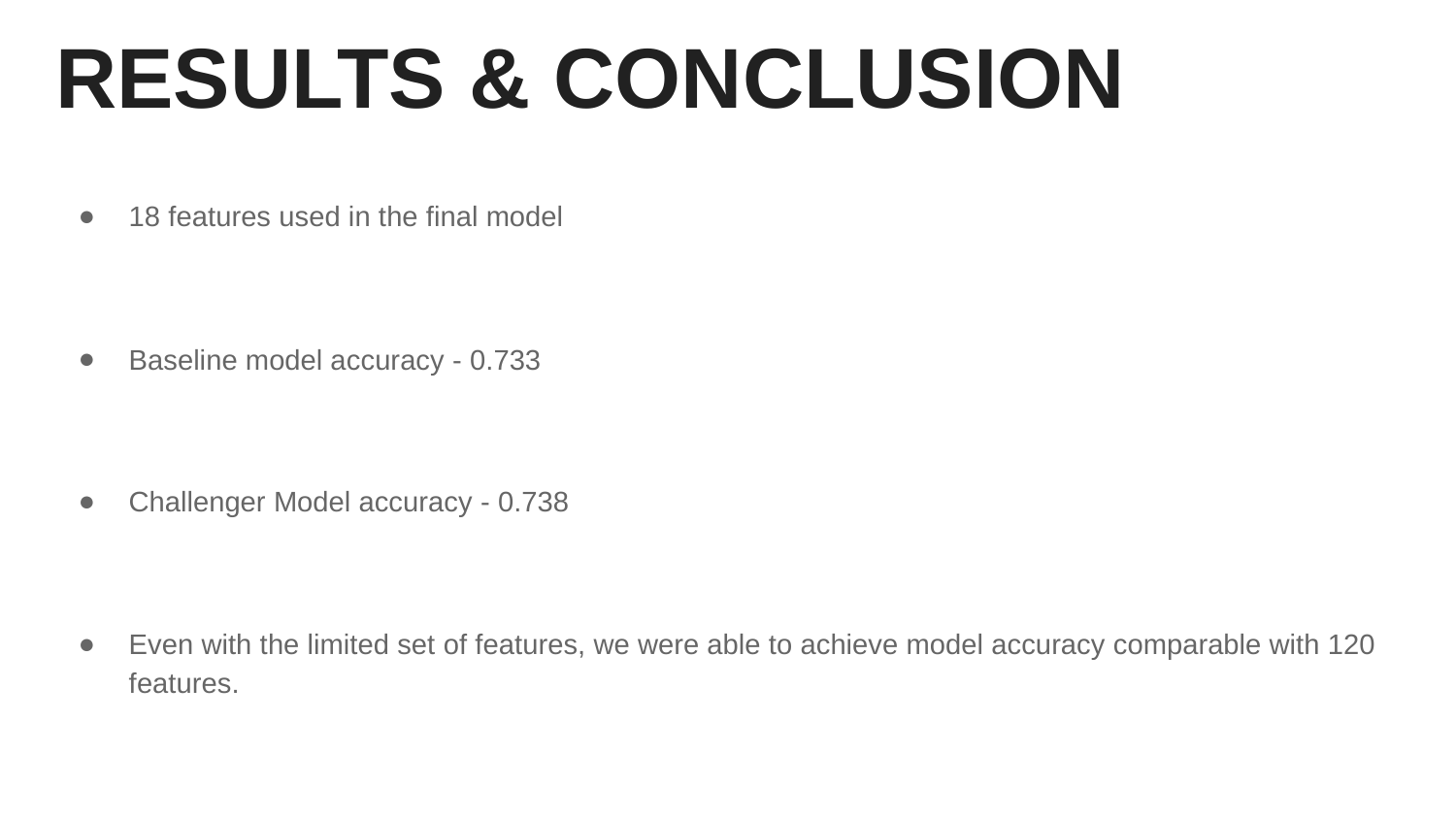

RESULTS & CONCLUSION
#
18 features used in the final model

Baseline model accuracy - 0.733

Challenger Model accuracy - 0.738

Even with the limited set of features, we were able to achieve model accuracy comparable with 120 features.